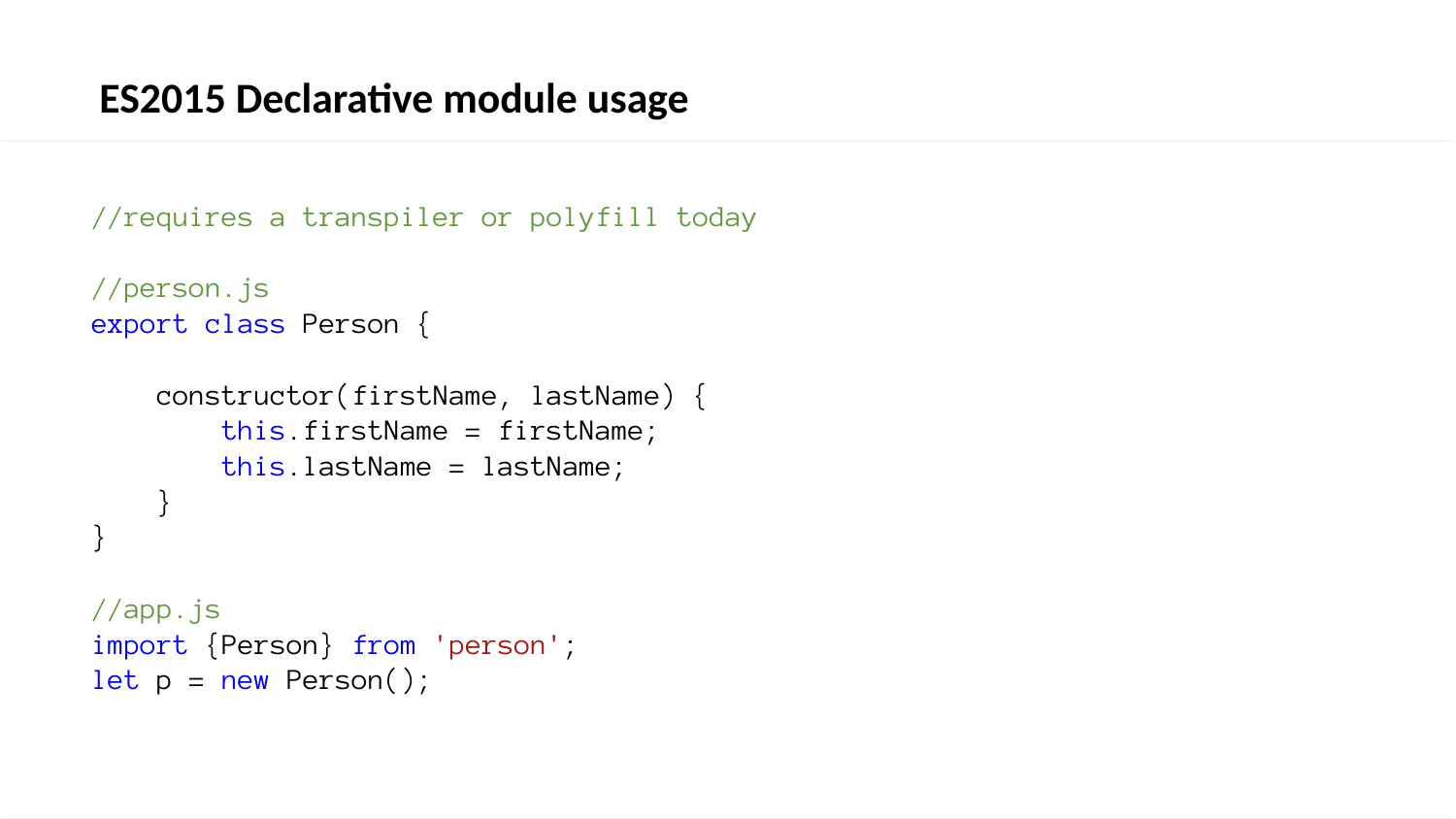

ES2015 Declarative module usage
//requires a transpiler or polyfill today

//person.js
export class Person {

    constructor(firstName, lastName) {
        this.firstName = firstName;
        this.lastName = lastName;
    }
}

//app.js
import {Person} from 'person';
let p = new Person();